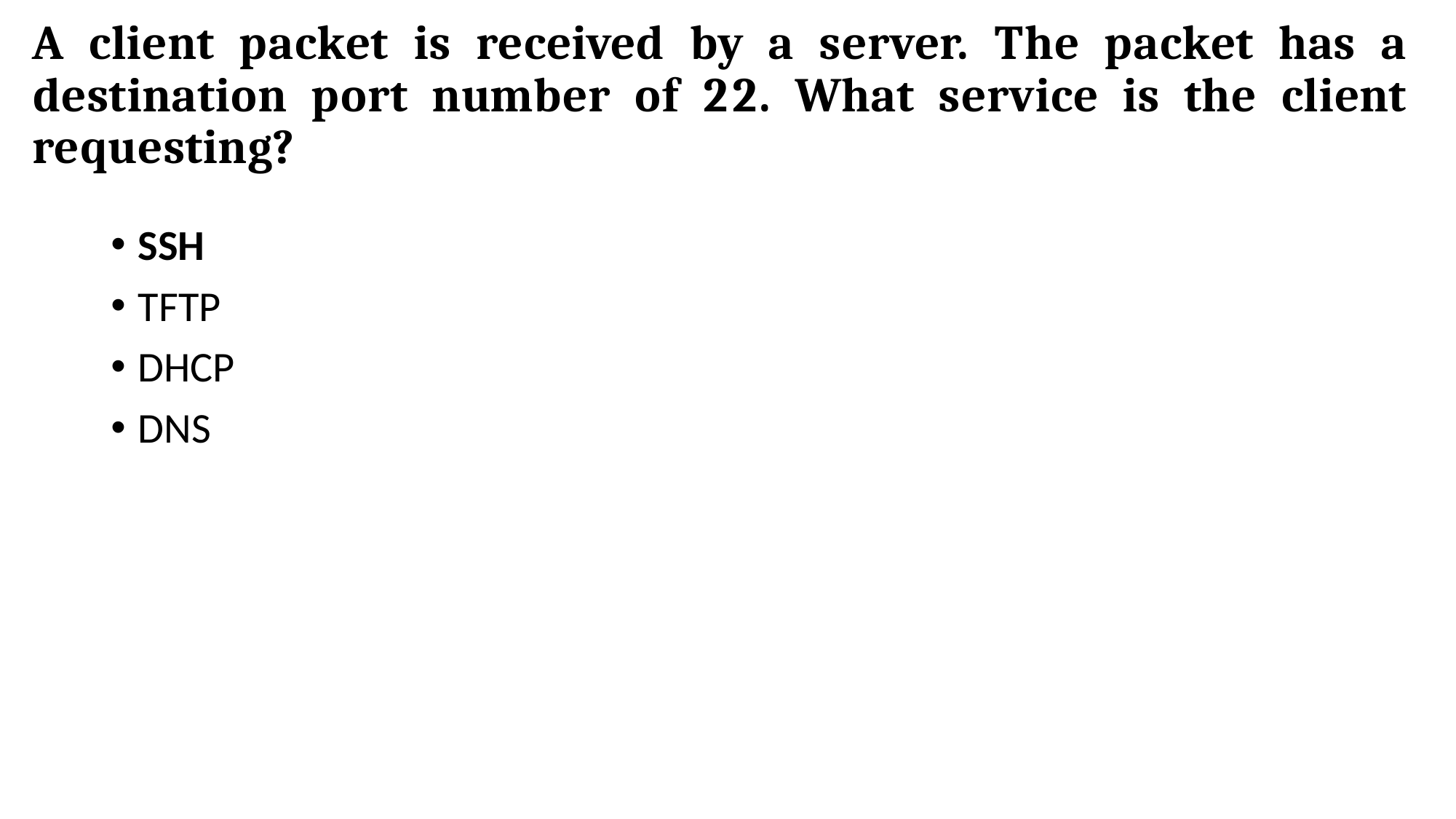

# A client packet is received by a server. The packet has a destination port number of 22. What service is the client requesting?
SSH
TFTP
DHCP
DNS